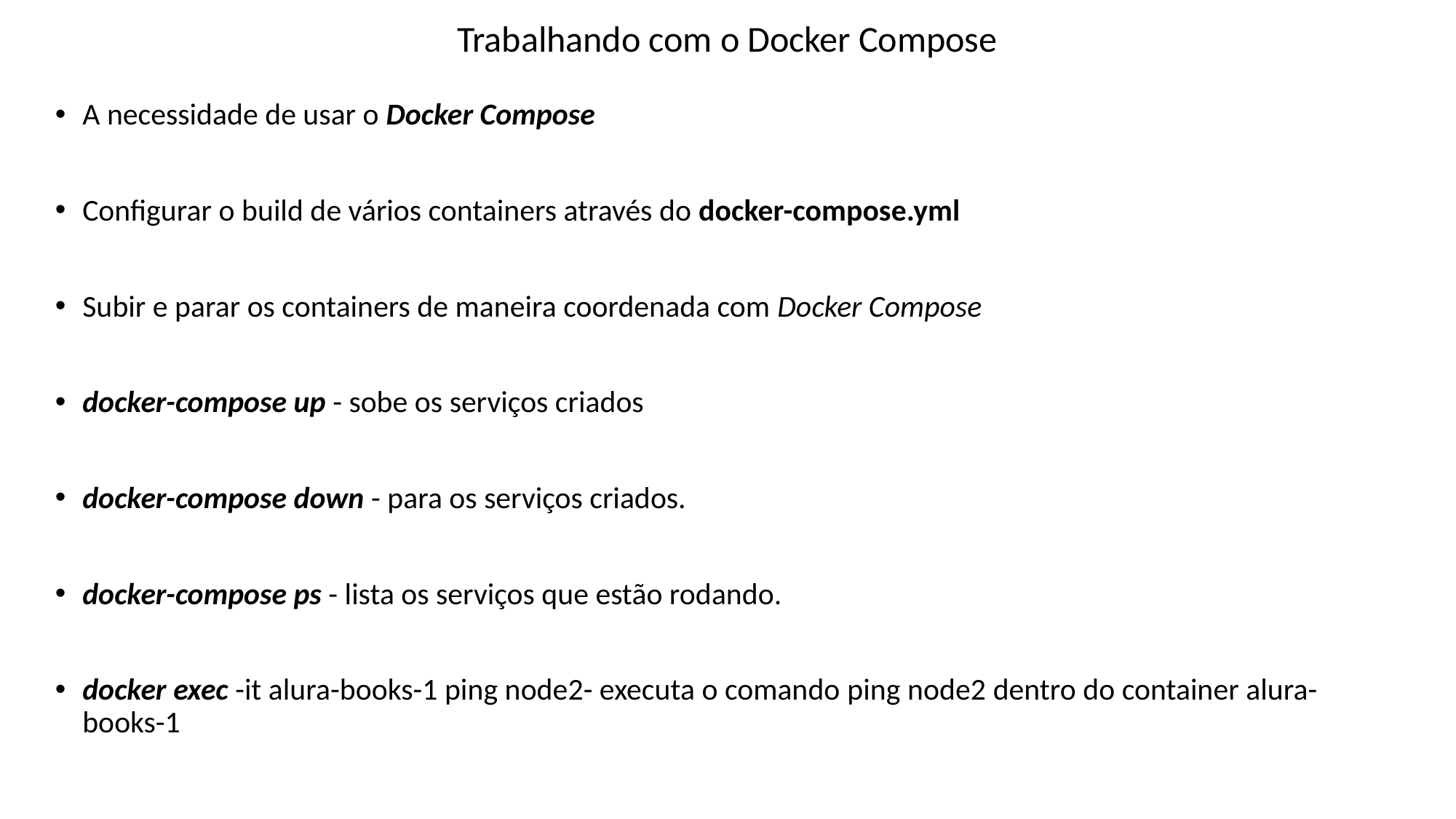

# Trabalhando com o Docker Compose
A necessidade de usar o Docker Compose

Configurar o build de vários containers através do docker-compose.yml

Subir e parar os containers de maneira coordenada com Docker Compose

docker-compose up - sobe os serviços criados

docker-compose down - para os serviços criados.

docker-compose ps - lista os serviços que estão rodando.

docker exec -it alura-books-1 ping node2- executa o comando ping node2 dentro do container alura-books-1